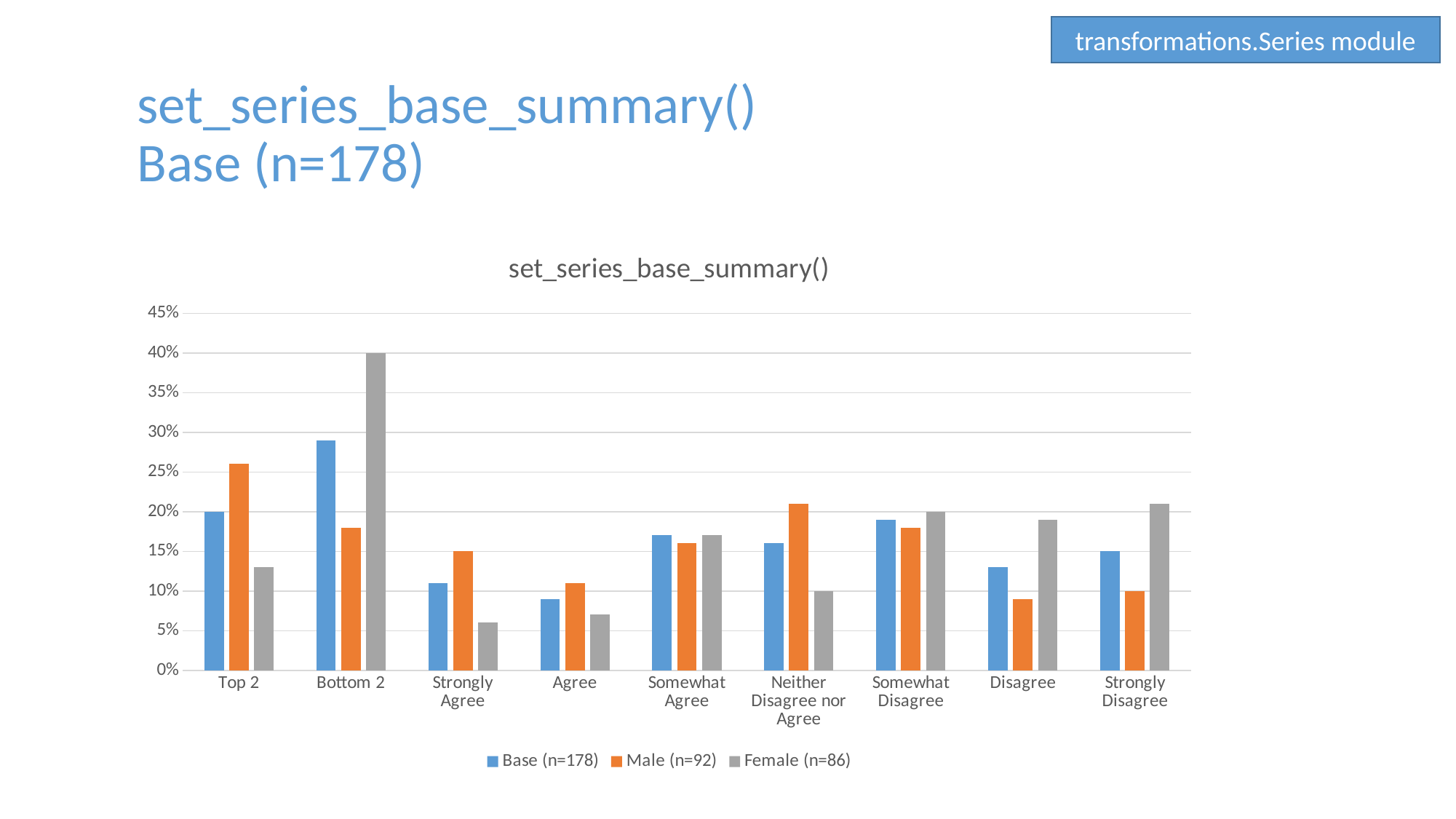

transformations.Series module
# set_series_base_summary()
Base (n=178)

### Chart: set_series_base_summary()

| Category | Base (n=178) | Male (n=92) | Female (n=86) |
|---|---|---|---|
| Top 2 | 0.2 | 0.26 | 0.13 |
| Bottom 2 | 0.29 | 0.18 | 0.4 |
| Strongly Agree | 0.11 | 0.15 | 0.06 |
| Agree | 0.09 | 0.11 | 0.07 |
| Somewhat Agree | 0.17 | 0.16 | 0.17 |
| Neither Disagree nor Agree | 0.16 | 0.21 | 0.1 |
| Somewhat Disagree | 0.19 | 0.18 | 0.2 |
| Disagree | 0.13 | 0.09 | 0.19 |
| Strongly Disagree | 0.15 | 0.1 | 0.21 |